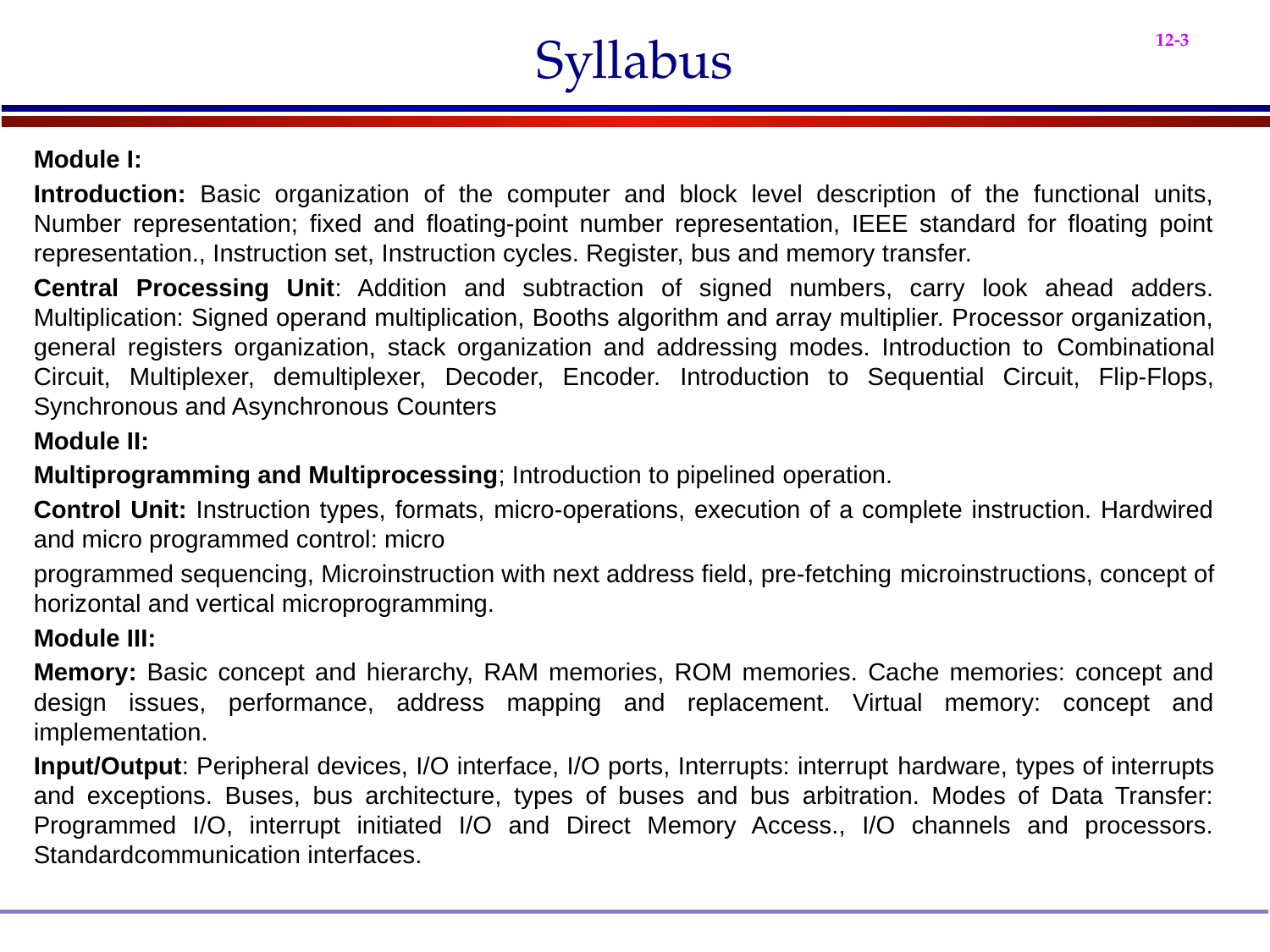

# Syllabus
Module I:
Introduction: Basic organization of the computer and block level description of the functional units, Number representation; fixed and floating-point number representation, IEEE standard for floating point representation., Instruction set, Instruction cycles. Register, bus and memory transfer.
Central Processing Unit: Addition and subtraction of signed numbers, carry look ahead adders. Multiplication: Signed operand multiplication, Booths algorithm and array multiplier. Processor organization, general registers organization, stack organization and addressing modes. Introduction to Combinational Circuit, Multiplexer, demultiplexer, Decoder, Encoder. Introduction to Sequential Circuit, Flip-Flops, Synchronous and Asynchronous Counters
Module II:
Multiprogramming and Multiprocessing; Introduction to pipelined operation.
Control Unit: Instruction types, formats, micro-operations, execution of a complete instruction. Hardwired and micro programmed control: micro
programmed sequencing, Microinstruction with next address field, pre-fetching microinstructions, concept of horizontal and vertical microprogramming.
Module III:
Memory: Basic concept and hierarchy, RAM memories, ROM memories. Cache memories: concept and design issues, performance, address mapping and replacement. Virtual memory: concept and implementation.
Input/Output: Peripheral devices, I/O interface, I/O ports, Interrupts: interrupt hardware, types of interrupts and exceptions. Buses, bus architecture, types of buses and bus arbitration. Modes of Data Transfer: Programmed I/O, interrupt initiated I/O and Direct Memory Access., I/O channels and processors. Standardcommunication interfaces.